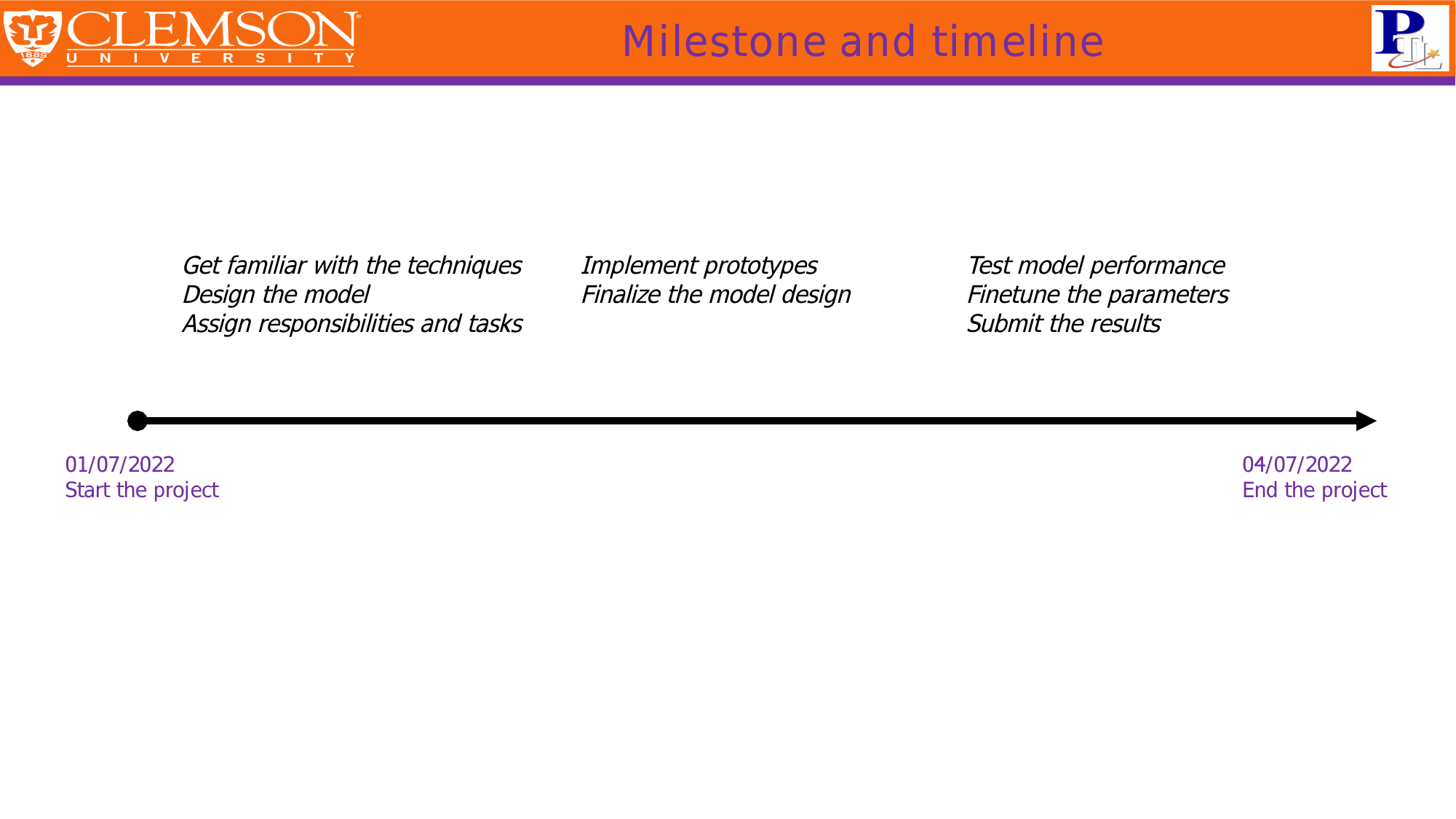

# Milestone and timeline
Implement prototypes
Finalize the model design
Test model performance
Finetune the parameters
Submit the results
Get familiar with the techniques
Design the model
Assign responsibilities and tasks
01/07/2022
Start the project
04/07/2022
End the project
Page 10